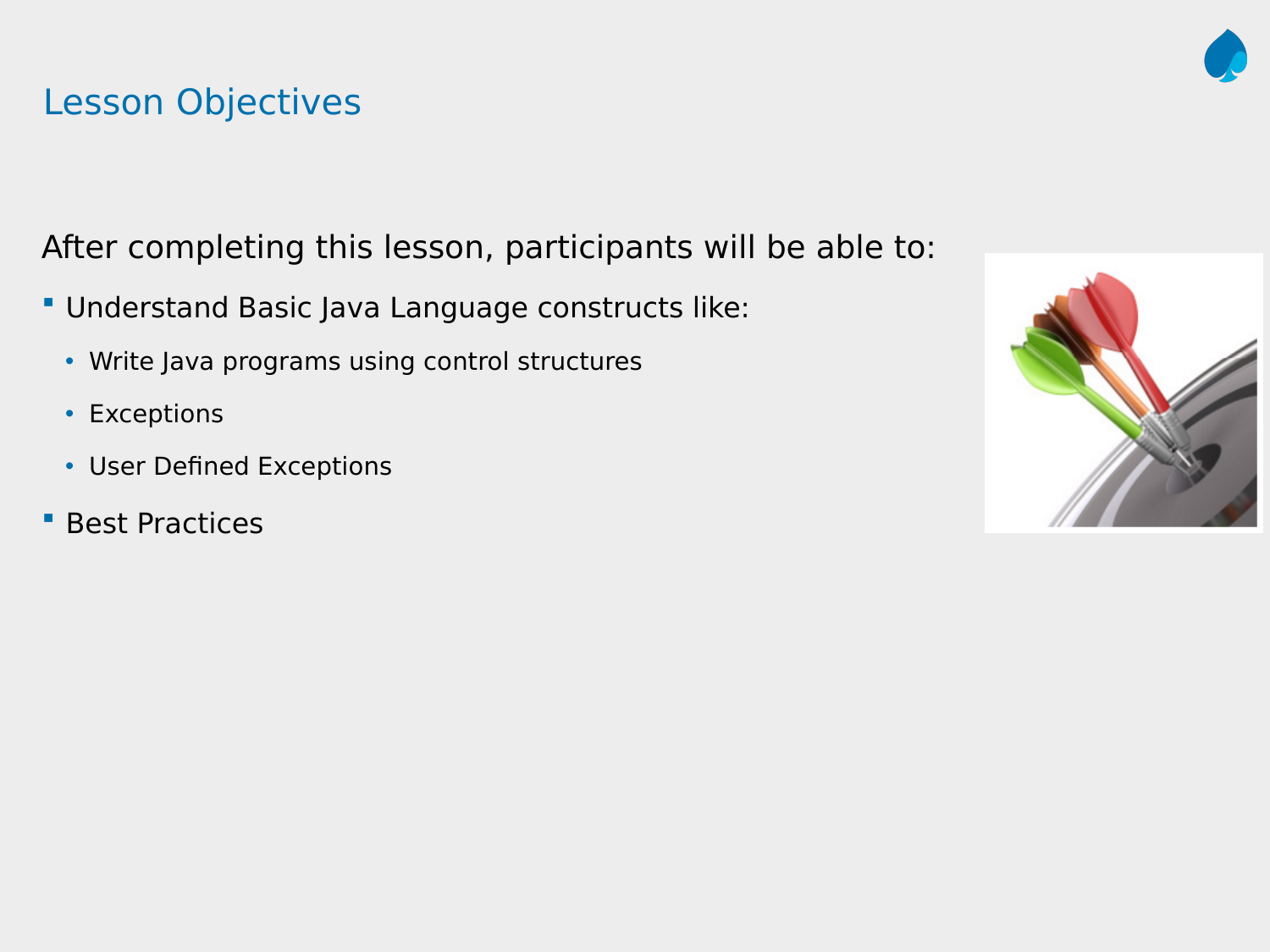

# Lesson Objectives
After completing this lesson, participants will be able to:
Understand Basic Java Language constructs like:
Write Java programs using control structures
Exceptions
User Defined Exceptions
Best Practices